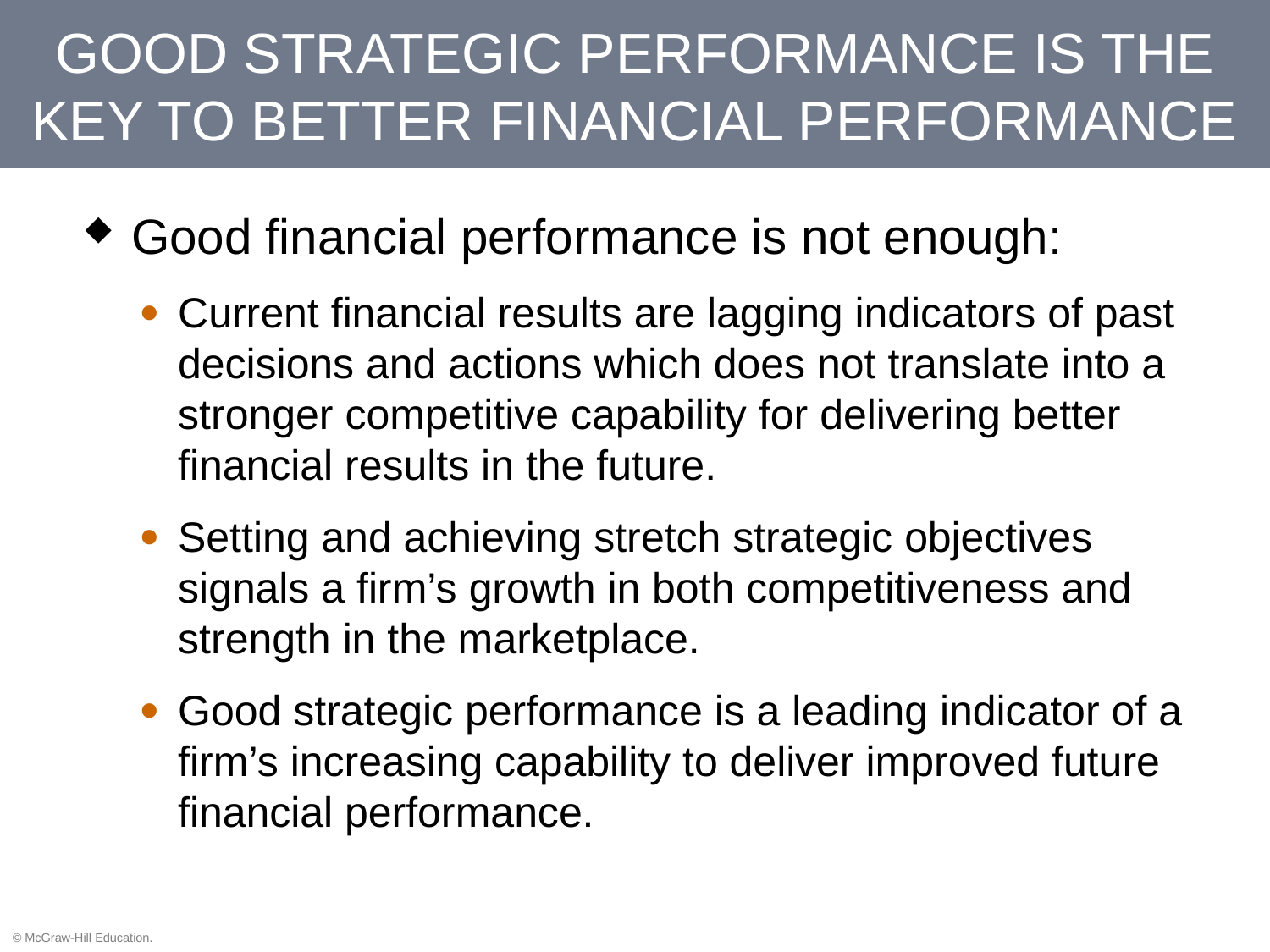

GOOD STRATEGIC PERFORMANCE IS THE KEY TO BETTER FINANCIAL PERFORMANCE
Good financial performance is not enough:
Current financial results are lagging indicators of past decisions and actions which does not translate into a stronger competitive capability for delivering better financial results in the future.
Setting and achieving stretch strategic objectives signals a firm’s growth in both competitiveness and strength in the marketplace.
Good strategic performance is a leading indicator of a firm’s increasing capability to deliver improved future financial performance.